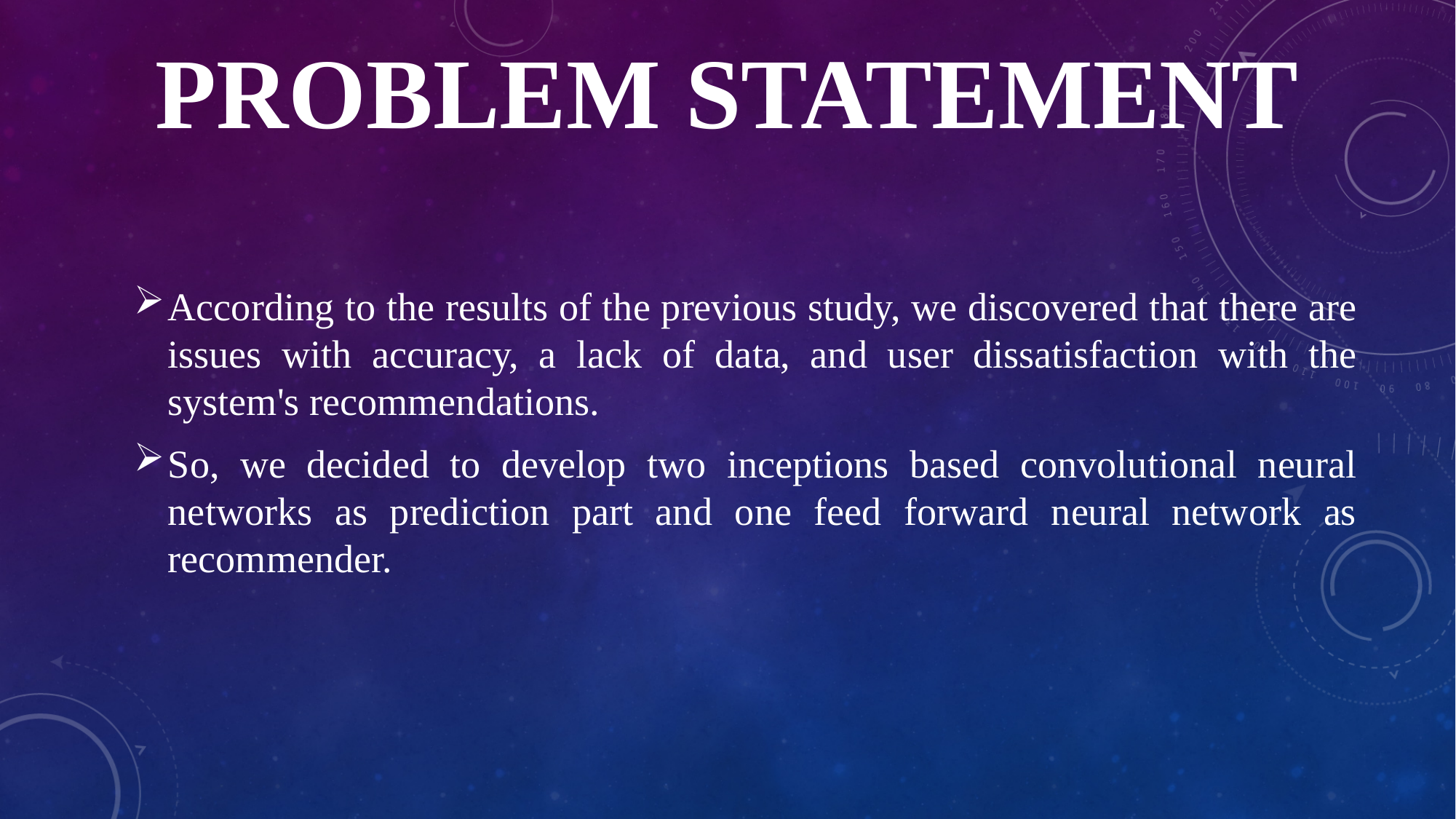

# PROBLEM STATEMENT
According to the results of the previous study, we discovered that there are issues with accuracy, a lack of data, and user dissatisfaction with the system's recommendations.
So, we decided to develop two inceptions based convolutional neural networks as prediction part and one feed forward neural network as recommender.